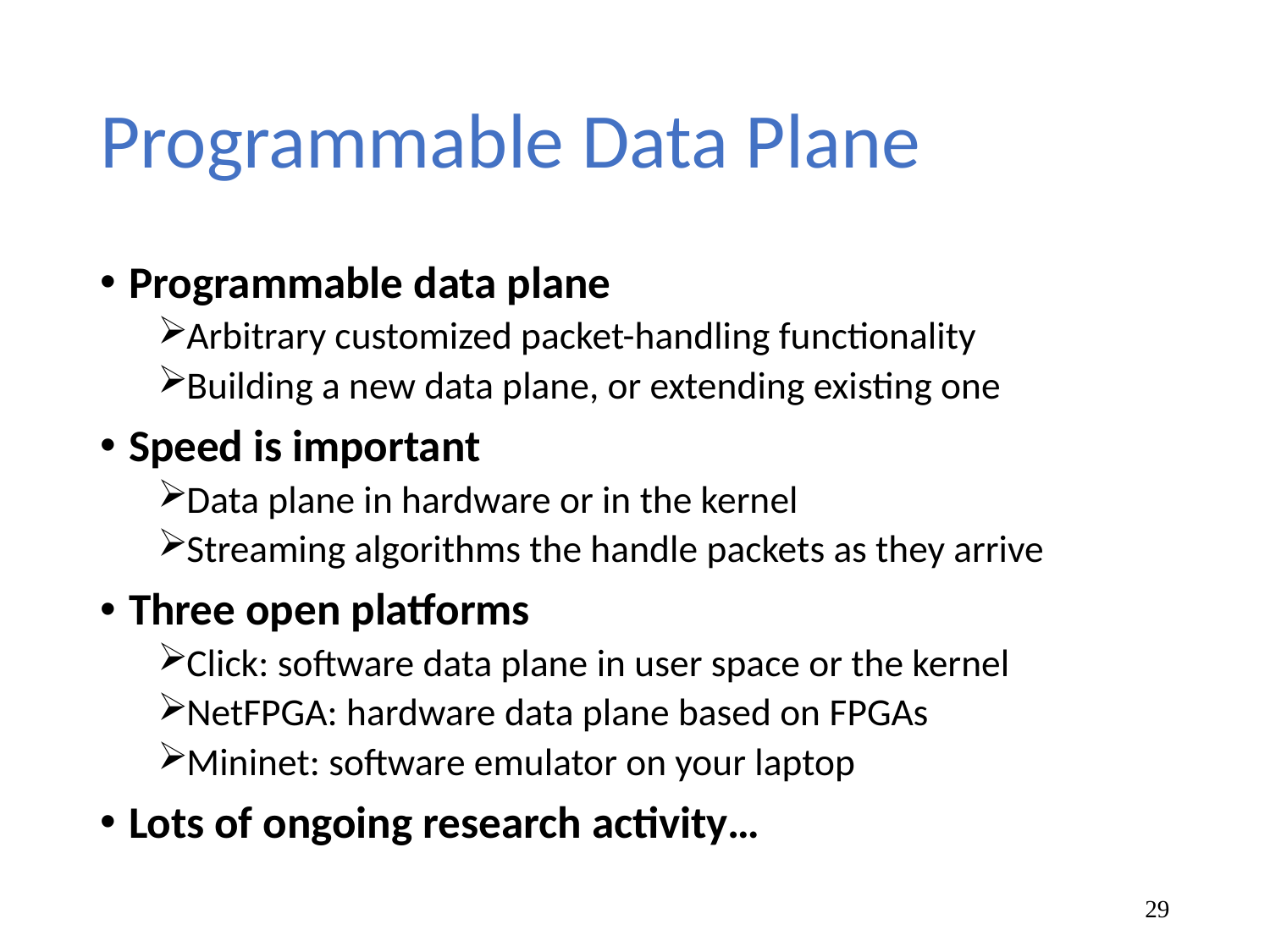

# Programmable Data Plane
Programmable data plane
Arbitrary customized packet-handling functionality
Building a new data plane, or extending existing one
Speed is important
Data plane in hardware or in the kernel
Streaming algorithms the handle packets as they arrive
Three open platforms
Click: software data plane in user space or the kernel
NetFPGA: hardware data plane based on FPGAs
Mininet: software emulator on your laptop
Lots of ongoing research activity…

29